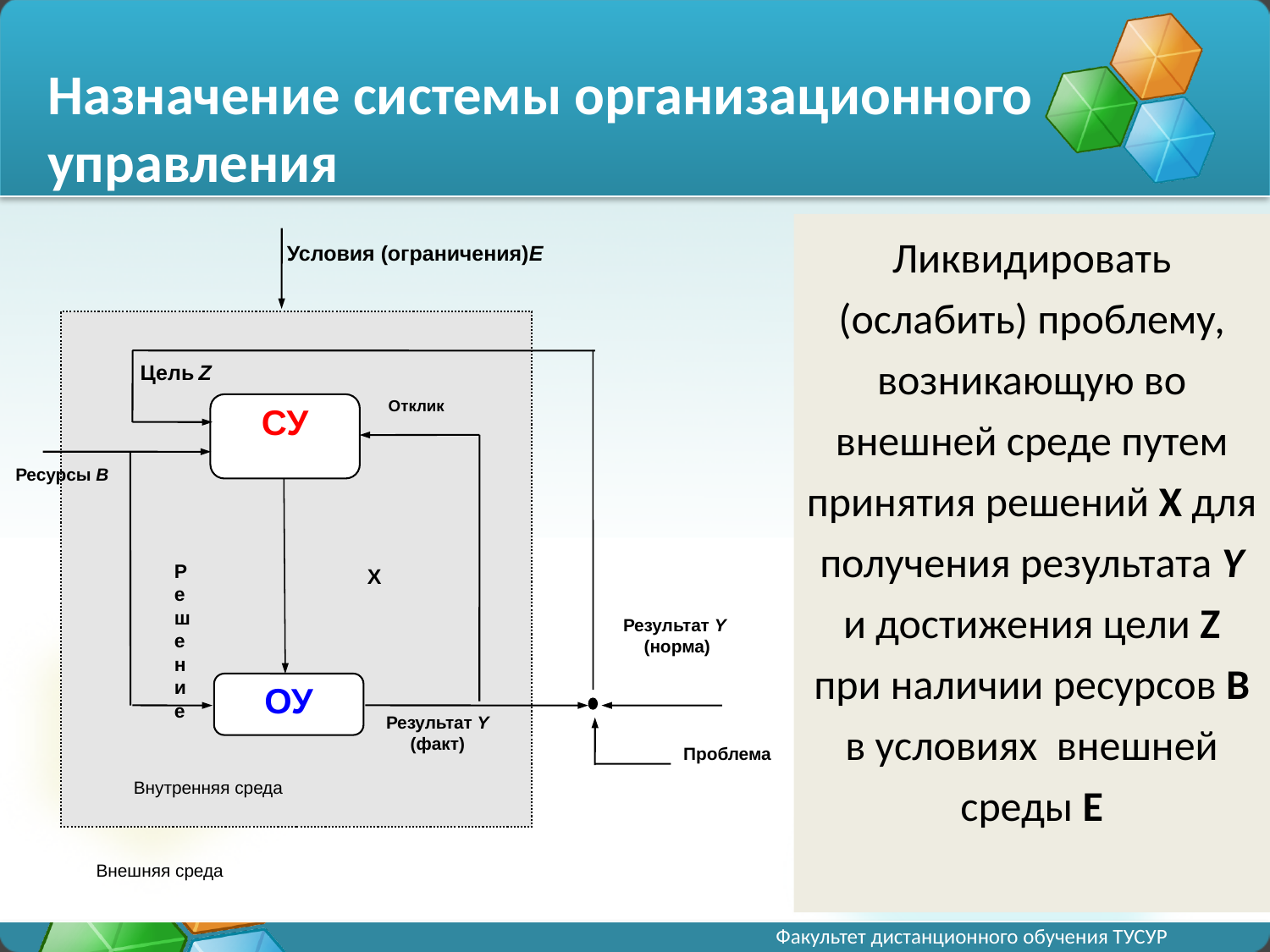

# Назначение системы организационного управления
Ликвидировать (ослабить) проблему, возникающую во внешней среде путем принятия решений Х для получения результата Y и достижения цели Z при наличии ресурсов В в условиях  внешней среды Е

Условия (ограничения)E

Цель Z
Отклик
СУ

Ресурсы В

Р
е
ш
е
н
и
е

 Х
Результат Y
(норма)
ОУ

Результат Y
(факт)

 Проблема

Внутренняя среда

Внешняя среда